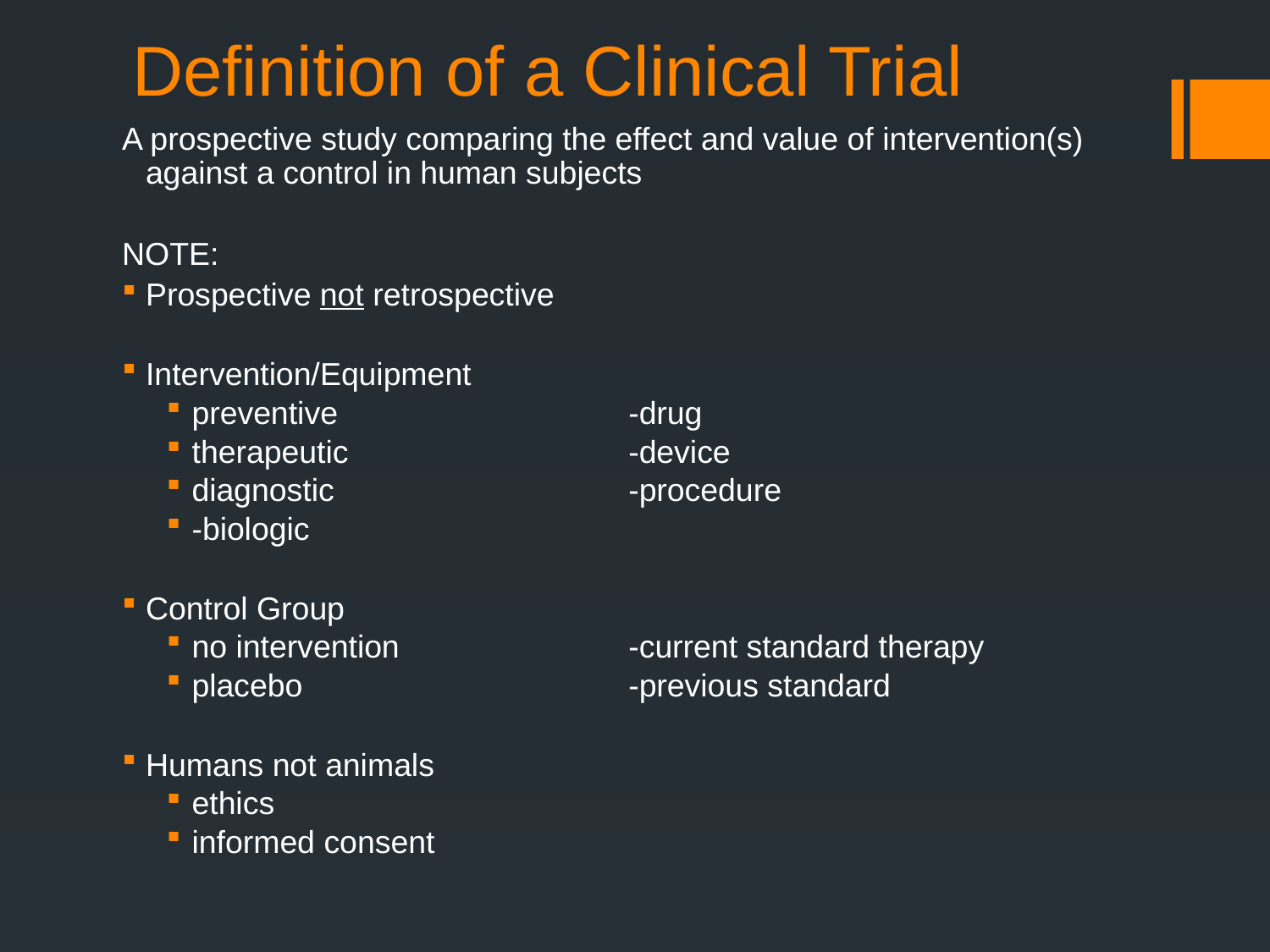

# Definition of a Clinical Trial
A prospective study comparing the effect and value of intervention(s) against a control in human subjects

NOTE:
Prospective not retrospective

Intervention/Equipment
preventive	-drug
therapeutic	-device
diagnostic	-procedure
-biologic

Control Group
no intervention	-current standard therapy
placebo 	-previous standard

Humans not animals
ethics
informed consent